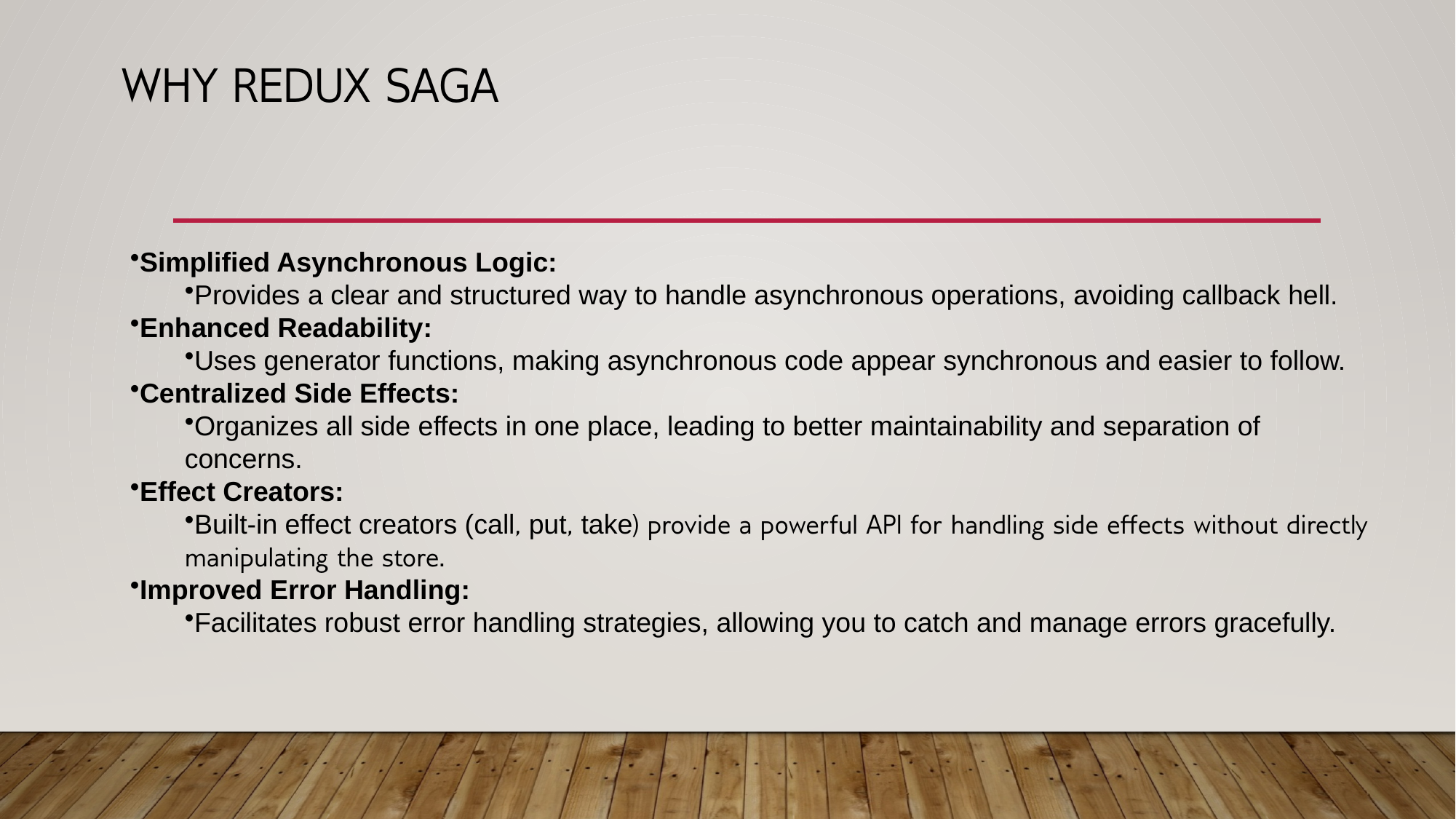

# Why Redux Saga

Simplified Asynchronous Logic:
Provides a clear and structured way to handle asynchronous operations, avoiding callback hell.
Enhanced Readability:
Uses generator functions, making asynchronous code appear synchronous and easier to follow.
Centralized Side Effects:
Organizes all side effects in one place, leading to better maintainability and separation of concerns.
Effect Creators:
Built-in effect creators (call, put, take) provide a powerful API for handling side effects without directly manipulating the store.
Improved Error Handling:
Facilitates robust error handling strategies, allowing you to catch and manage errors gracefully.